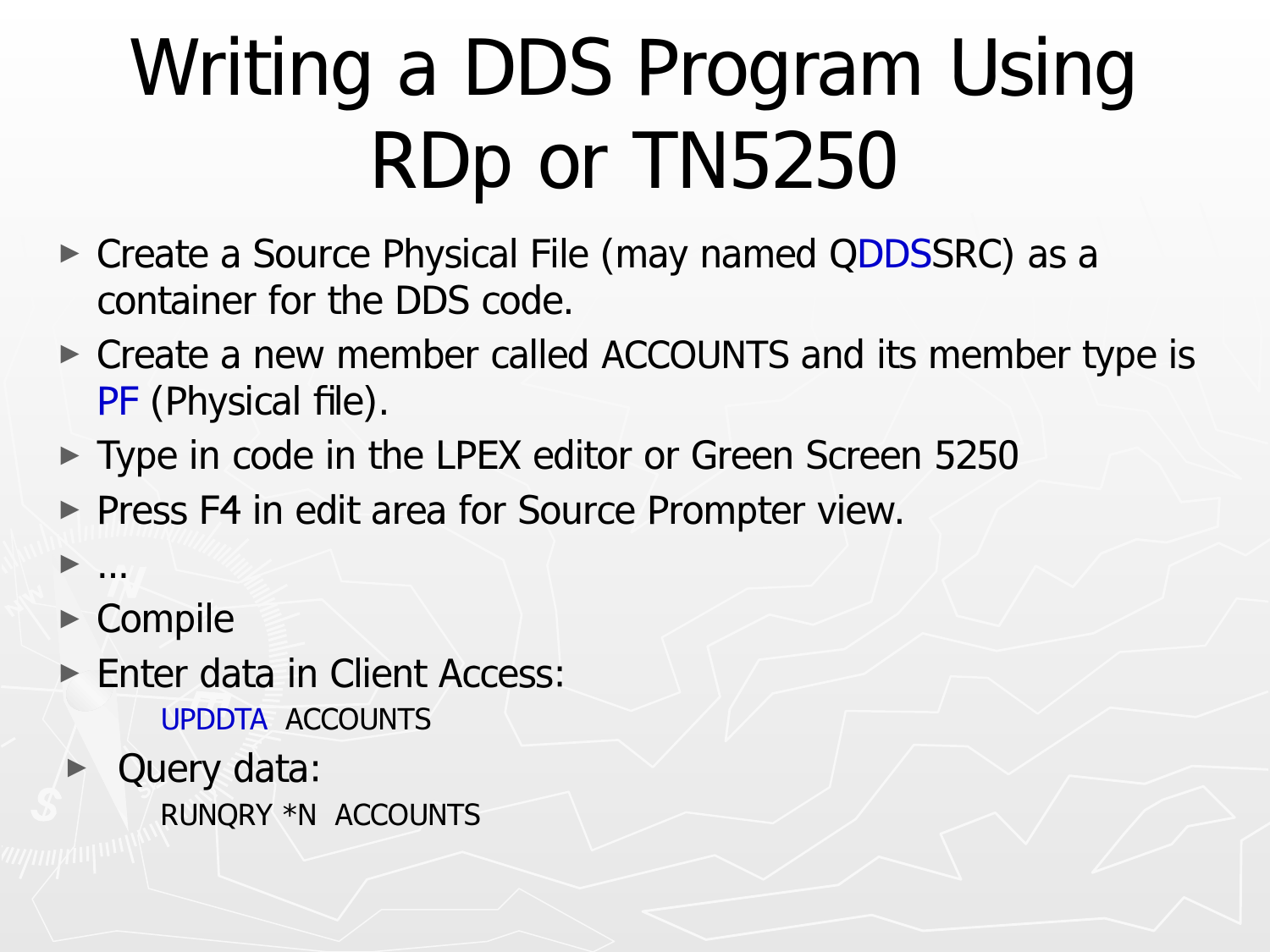

# Writing a DDS Program Using RDp or TN5250
Create a Source Physical File (may named QDDSSRC) as a container for the DDS code.
Create a new member called ACCOUNTS and its member type is PF (Physical file).
Type in code in the LPEX editor or Green Screen 5250
Press F4 in edit area for Source Prompter view.
…
Compile
Enter data in Client Access:
UPDDTA  ACCOUNTS
Query data:
RUNQRY *N  ACCOUNTS